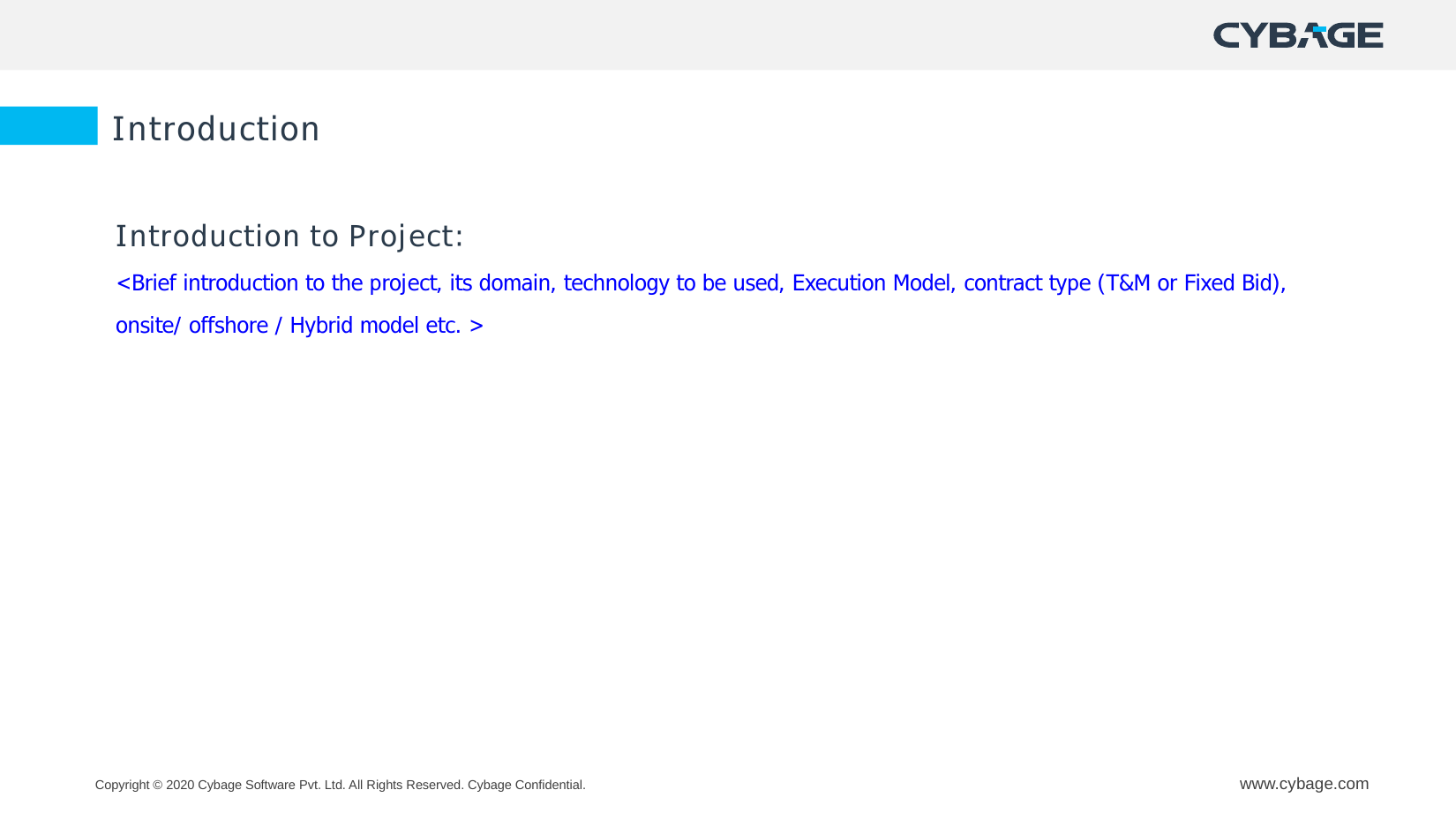

Introduction

Introduction to Project:
<Brief introduction to the project, its domain, technology to be used, Execution Model, contract type (T&M or Fixed Bid), onsite/ offshore / Hybrid model etc. >